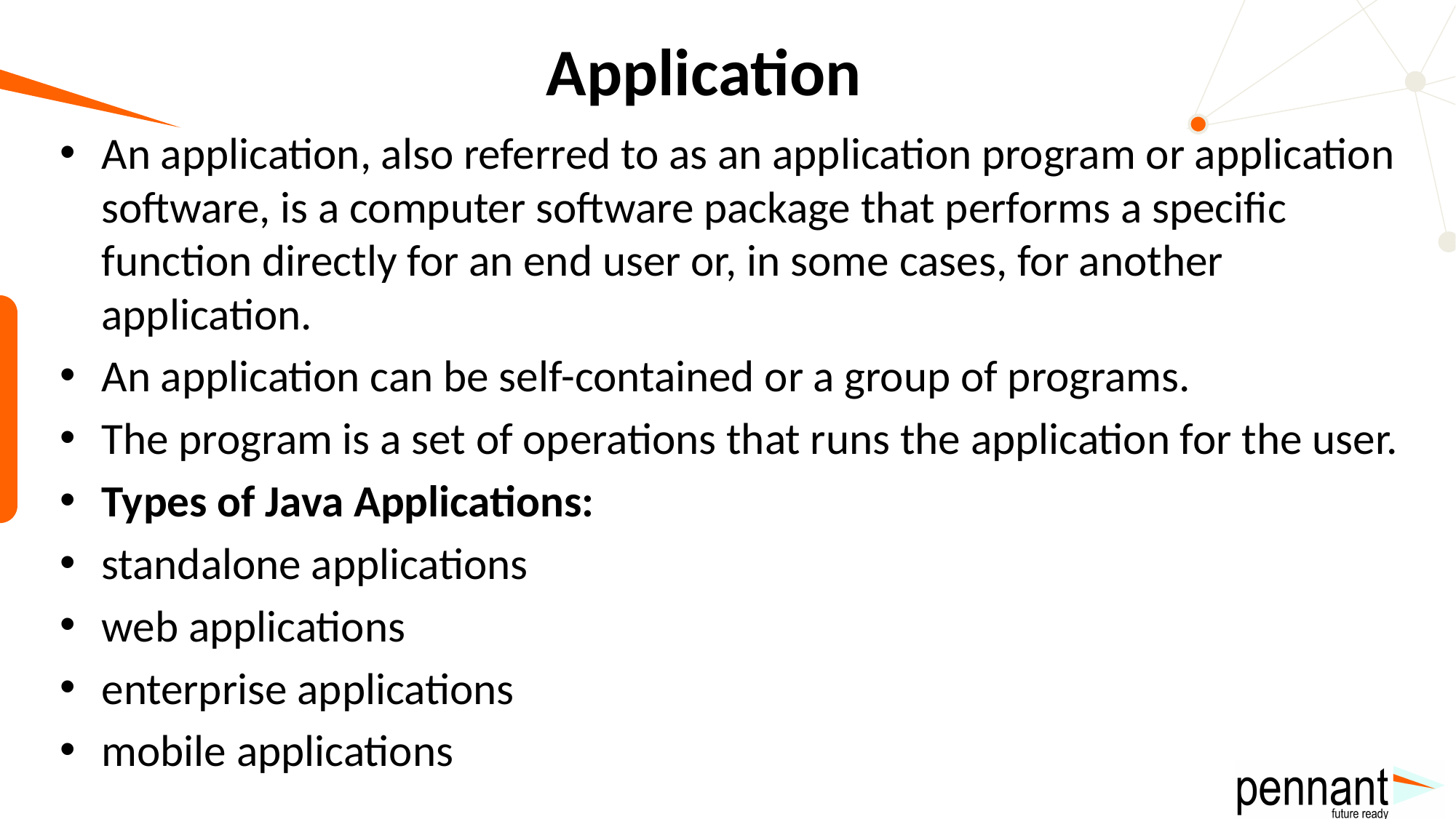

# Application
An application, also referred to as an application program or application software, is a computer software package that performs a specific function directly for an end user or, in some cases, for another application.
An application can be self-contained or a group of programs.
The program is a set of operations that runs the application for the user.
Types of Java Applications:
standalone applications
web applications
enterprise applications
mobile applications